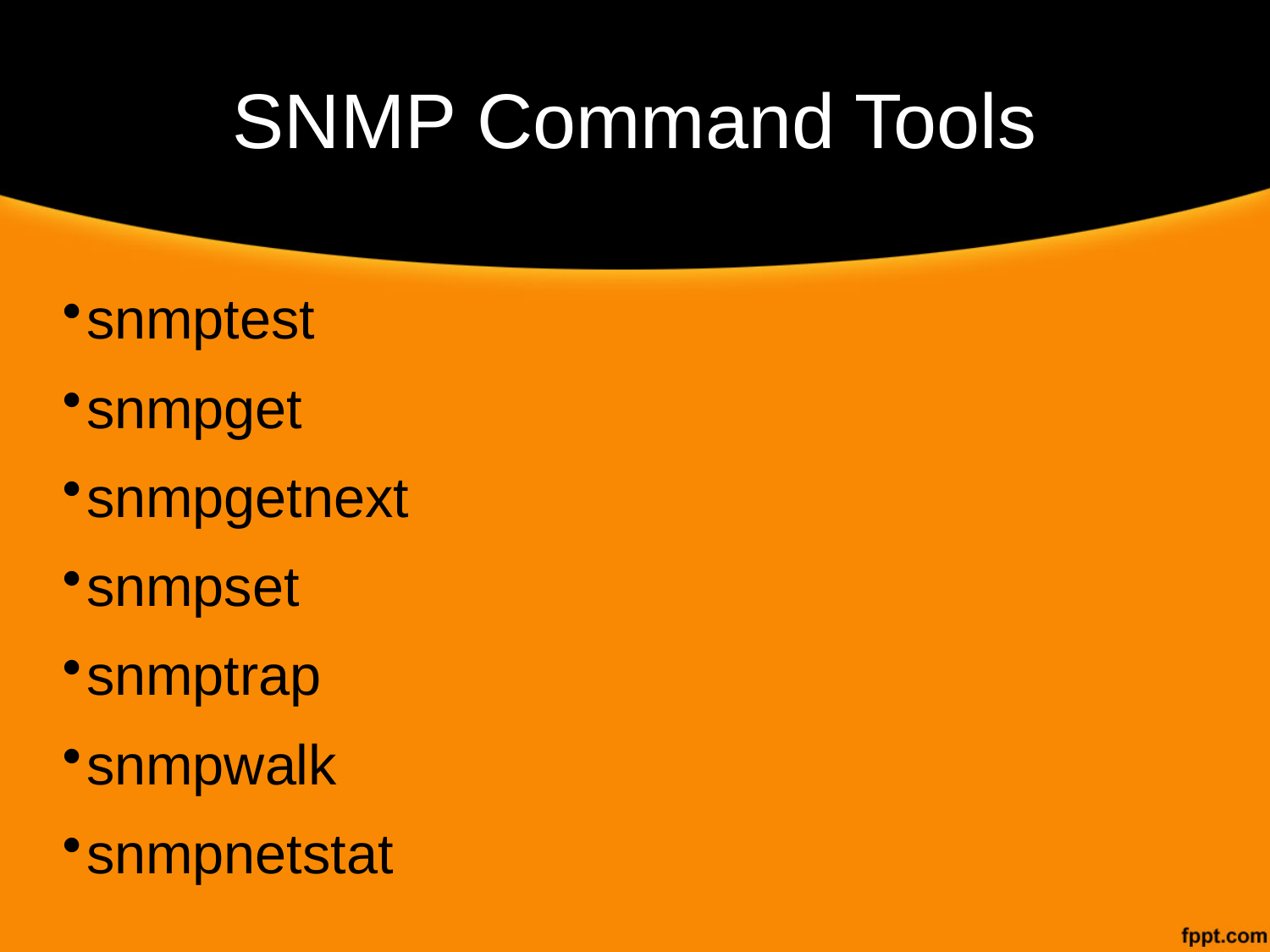

# SNMP Command Tools

snmptest
snmpget
snmpgetnext
snmpset
snmptrap
snmpwalk
snmpnetstat